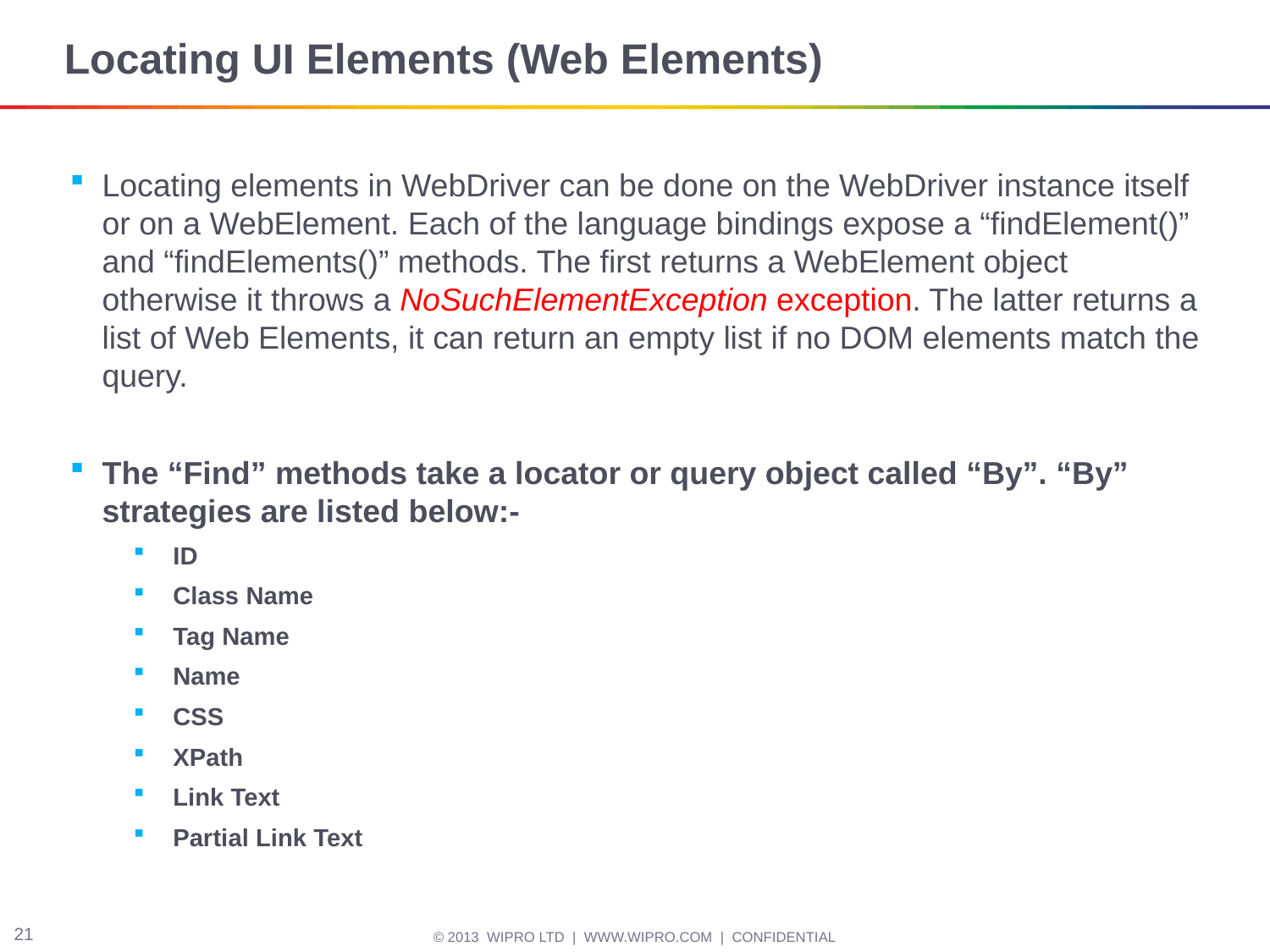

# Locating UI Elements (Web Elements)
Locating elements in WebDriver can be done on the WebDriver instance itself or on a WebElement. Each of the language bindings expose a “findElement()” and “findElements()” methods. The first returns a WebElement object otherwise it throws a NoSuchElementException exception. The latter returns a list of Web Elements, it can return an empty list if no DOM elements match the query.

The “Find” methods take a locator or query object called “By”. “By” strategies are listed below:-
ID
Class Name
Tag Name
Name
CSS
XPath
Link Text
Partial Link Text